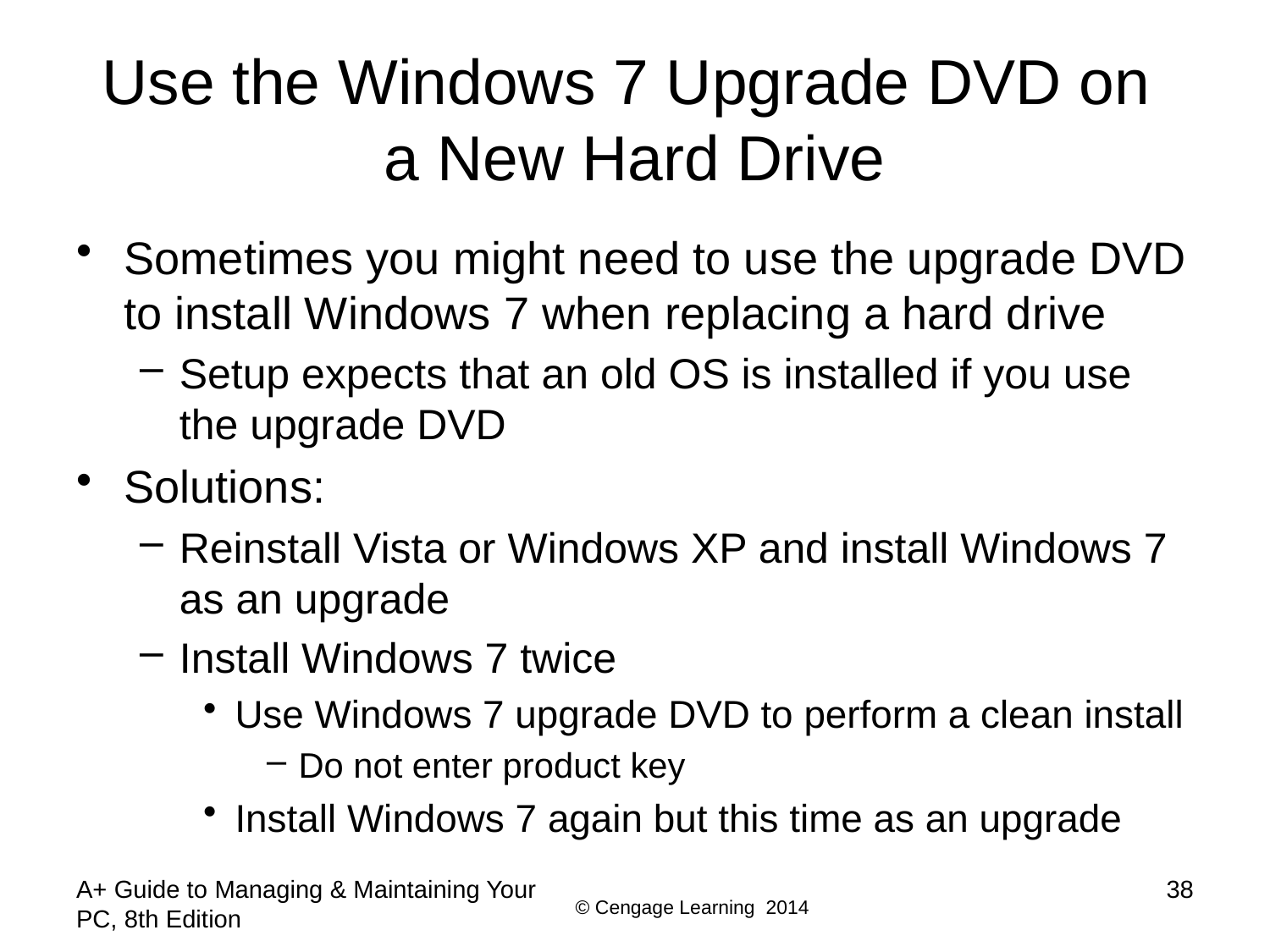

# Use the Windows 7 Upgrade DVD on  a New Hard Drive
Sometimes you might need to use the upgrade DVD to install Windows 7 when replacing a hard drive
Setup expects that an old OS is installed if you use the upgrade DVD
Solutions:
Reinstall Vista or Windows XP and install Windows 7 as an upgrade
Install Windows 7 twice
Use Windows 7 upgrade DVD to perform a clean install
Do not enter product key
Install Windows 7 again but this time as an upgrade
A+ Guide to Managing & Maintaining Your PC, 8th Edition
38